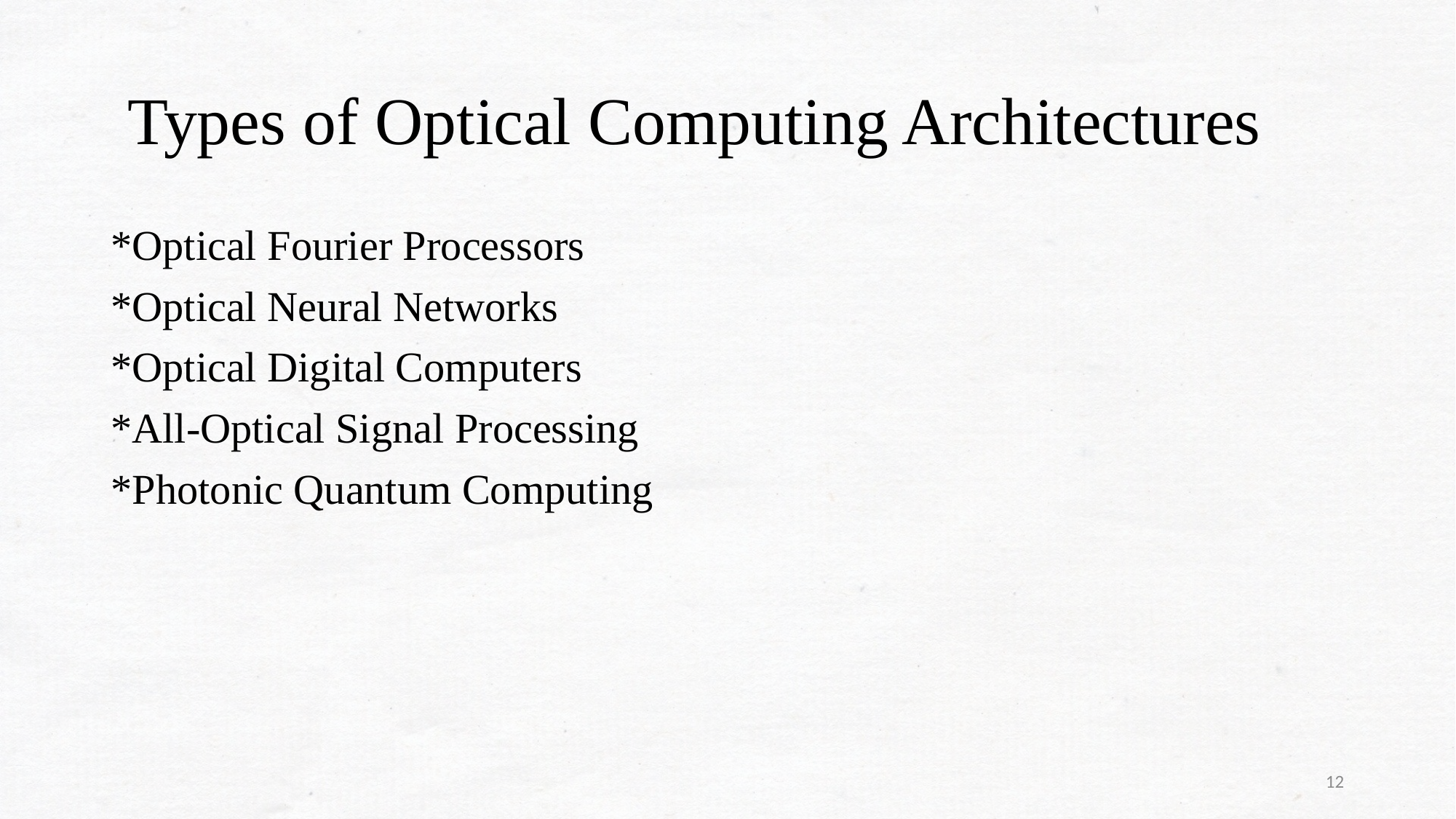

# Types of Optical Computing Architectures
*Optical Fourier Processors
*Optical Neural Networks
*Optical Digital Computers
*All-Optical Signal Processing
*Photonic Quantum Computing
12